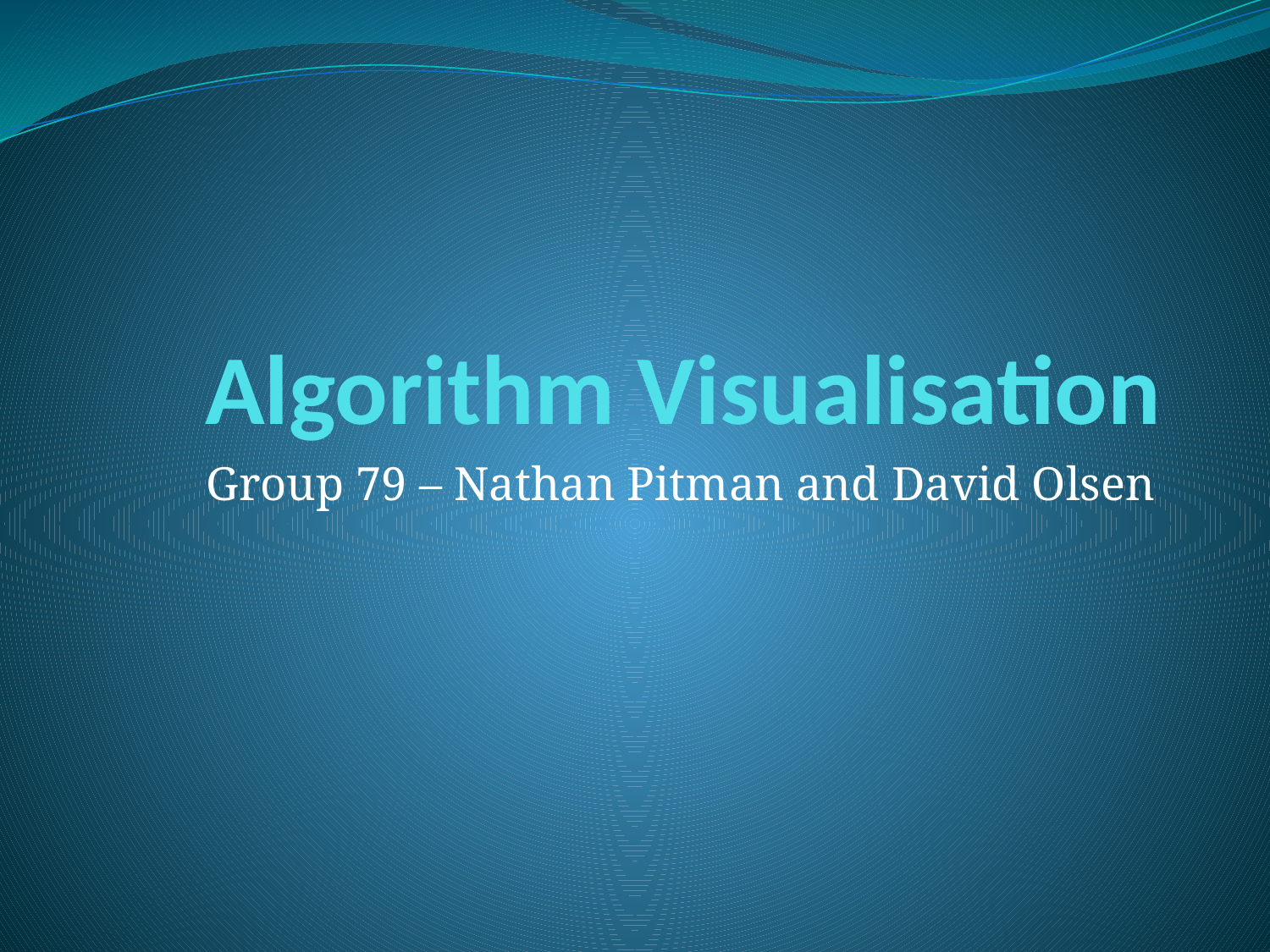

# Algorithm Visualisation
Group 79 – Nathan Pitman and David Olsen